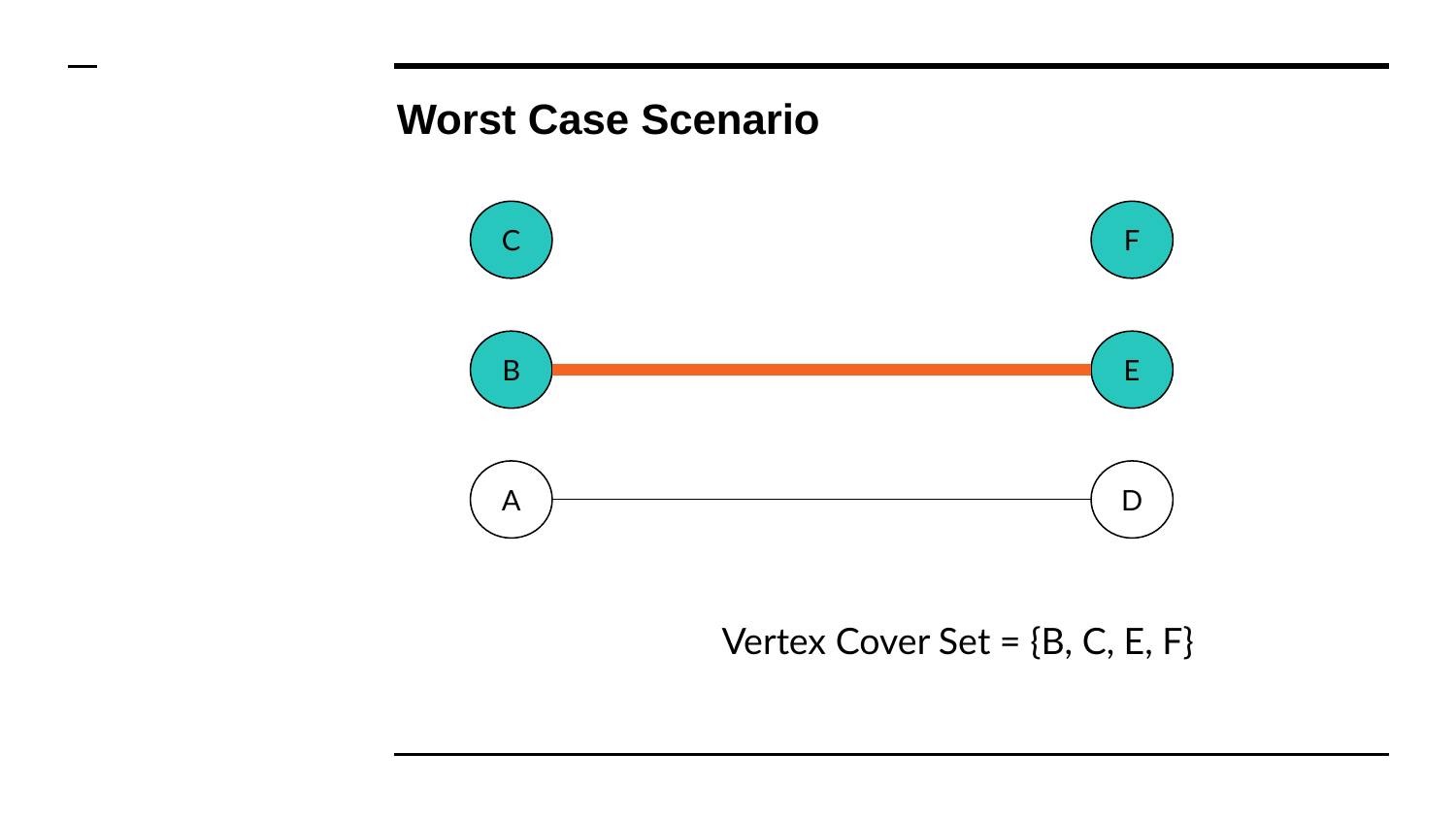

# Worst Case Scenario
F
C
E
B
A
D
Vertex Cover Set = {B, C, E, F}